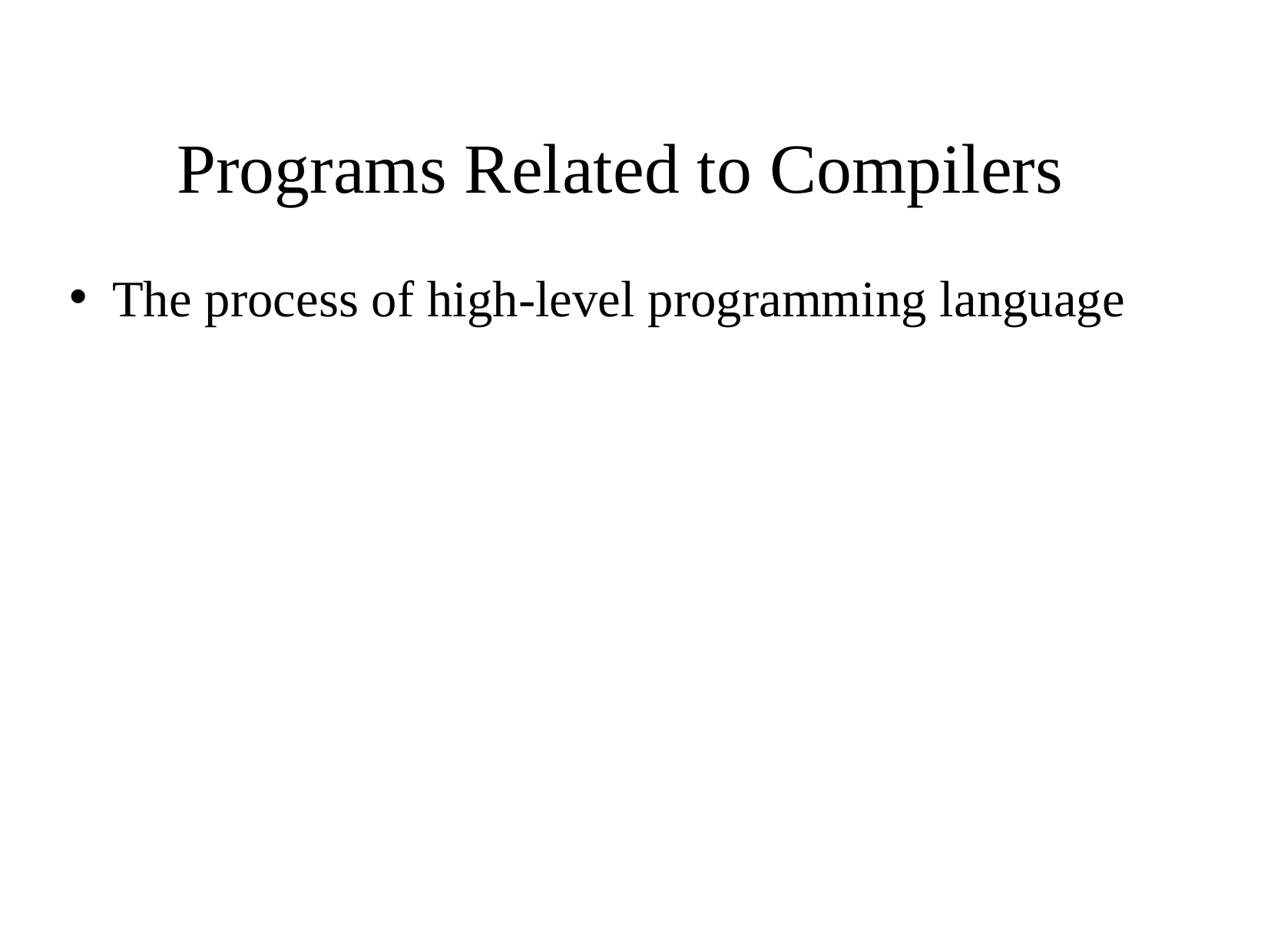

# Programs Related to Compilers
The process of high-level programming language